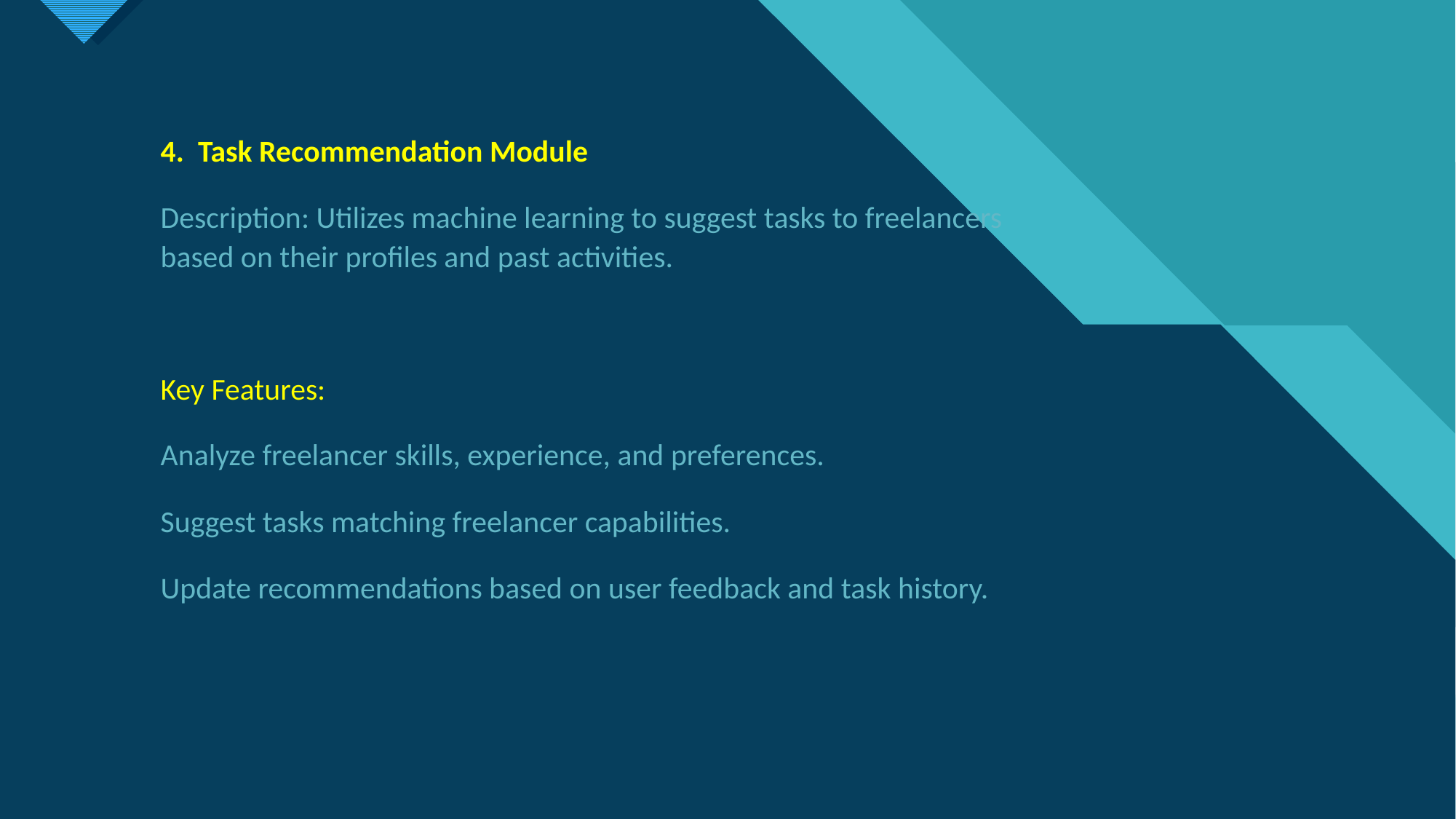

4.  Task Recommendation Module
Description: Utilizes machine learning to suggest tasks to freelancers based on their profiles and past activities.

Key Features:
Analyze freelancer skills, experience, and preferences.
Suggest tasks matching freelancer capabilities.
Update recommendations based on user feedback and task history.

10